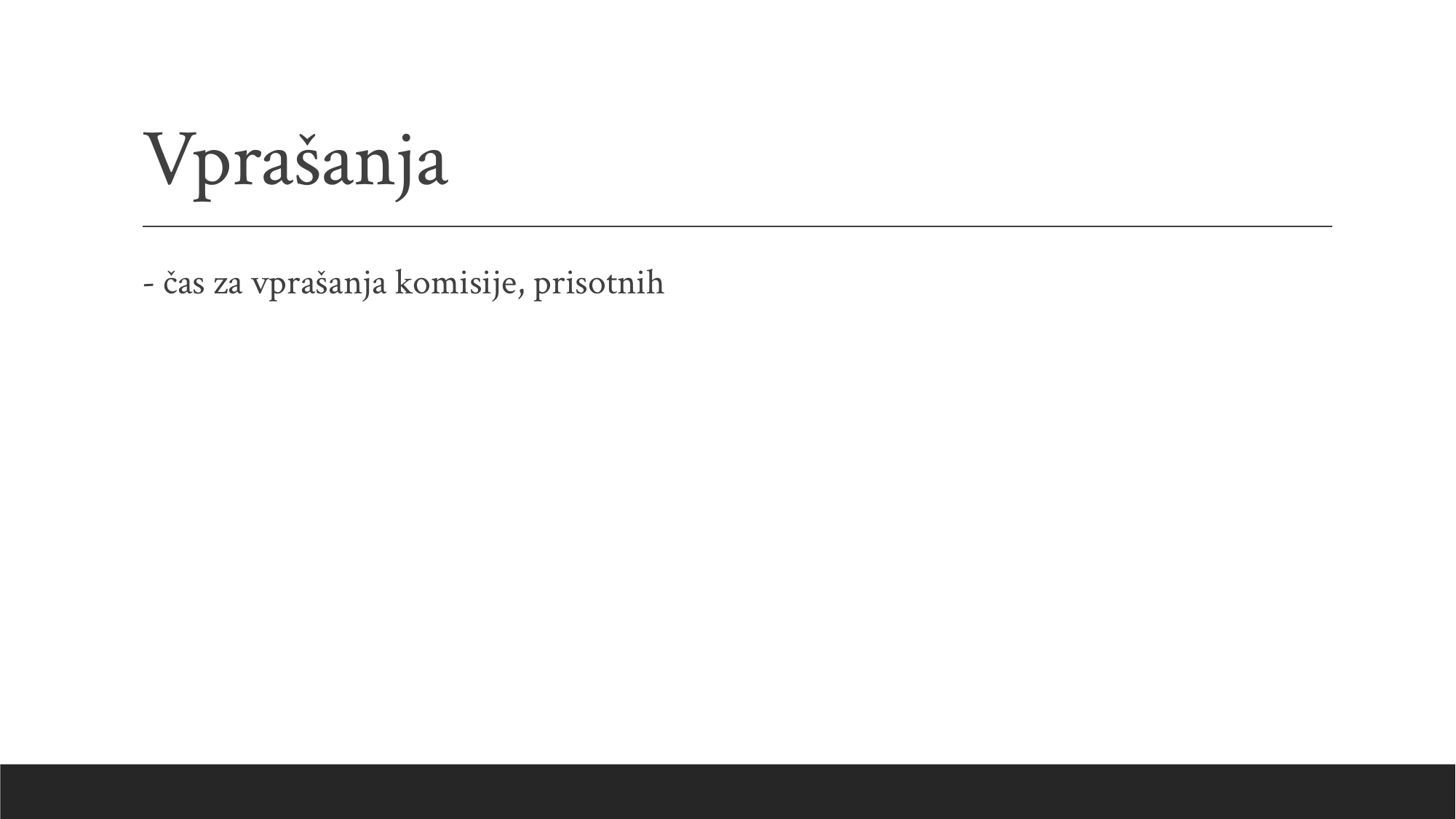

# Vprašanja
- čas za vprašanja komisije, prisotnih